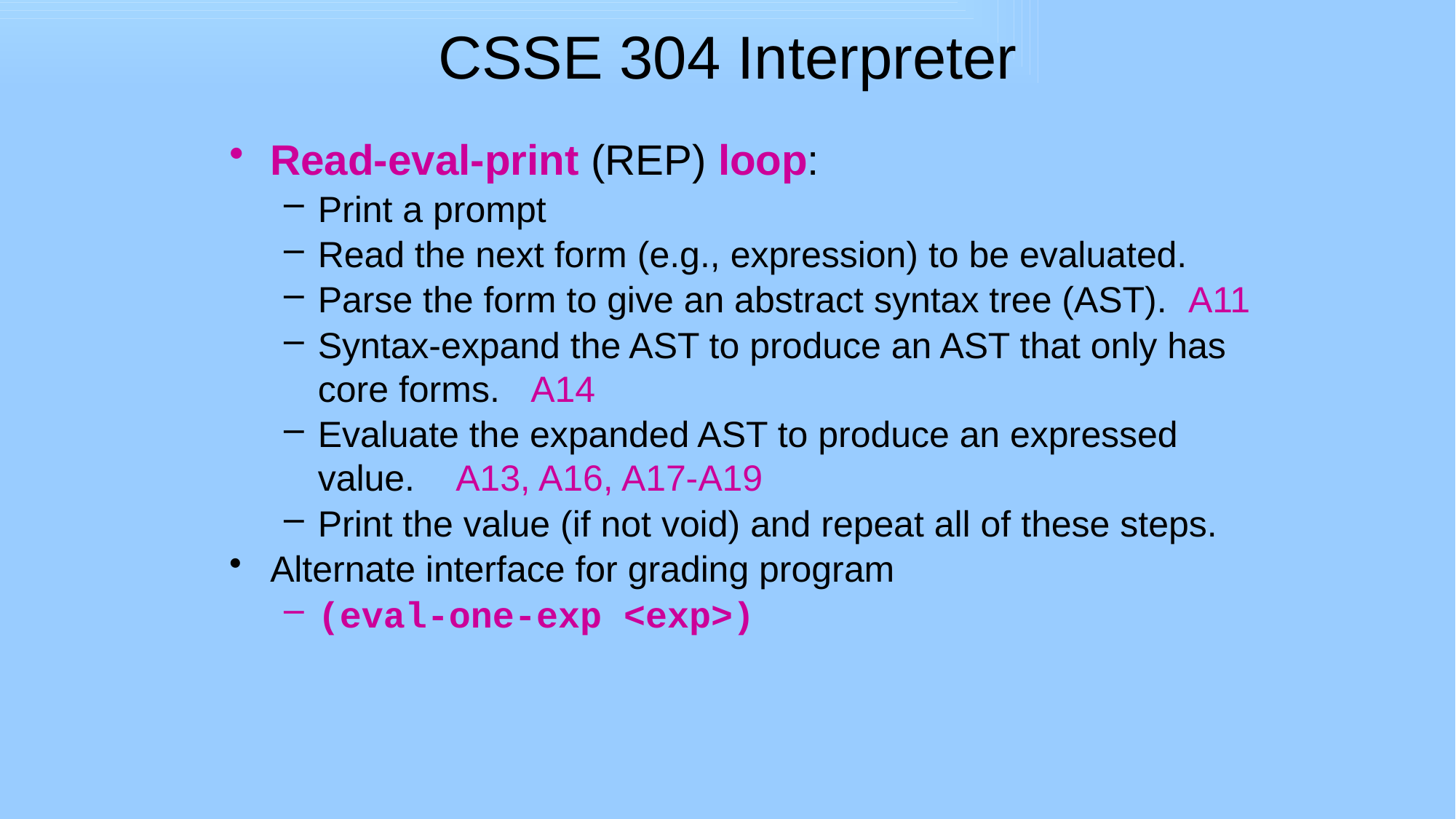

# CSSE 304 Interpreter
Read-eval-print (REP) loop:
Print a prompt
Read the next form (e.g., expression) to be evaluated.
Parse the form to give an abstract syntax tree (AST).  A11
Syntax-expand the AST to produce an AST that only has core forms.   A14
Evaluate the expanded AST to produce an expressed value.    A13, A16, A17-A19
Print the value (if not void) and repeat all of these steps.
Alternate interface for grading program
(eval-one-exp <exp>)